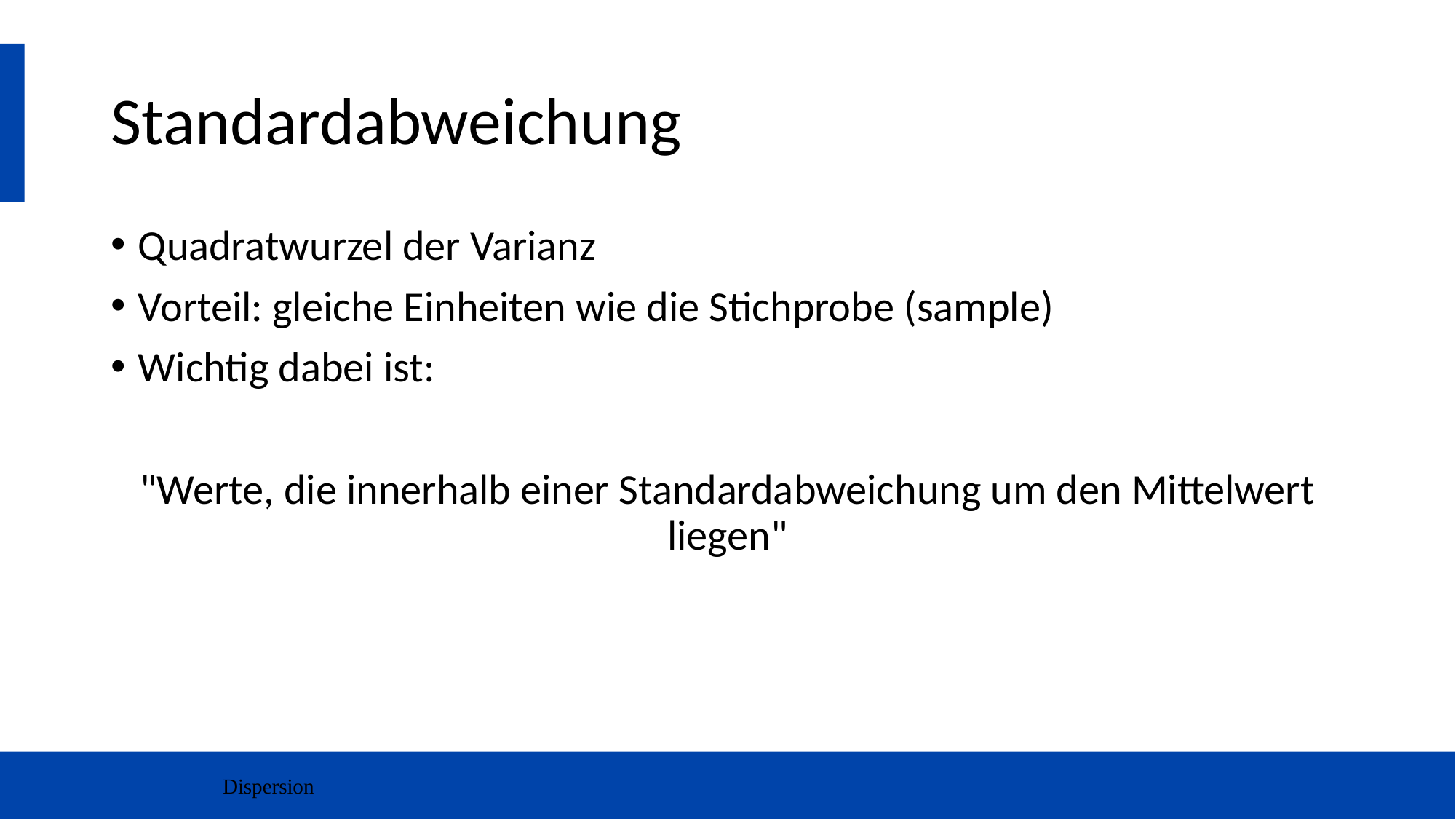

# Standardabweichung
Quadratwurzel der Varianz
Vorteil: gleiche Einheiten wie die Stichprobe (sample)
Wichtig dabei ist:

"Werte, die innerhalb einer Standardabweichung um den Mittelwert liegen"
Dispersion